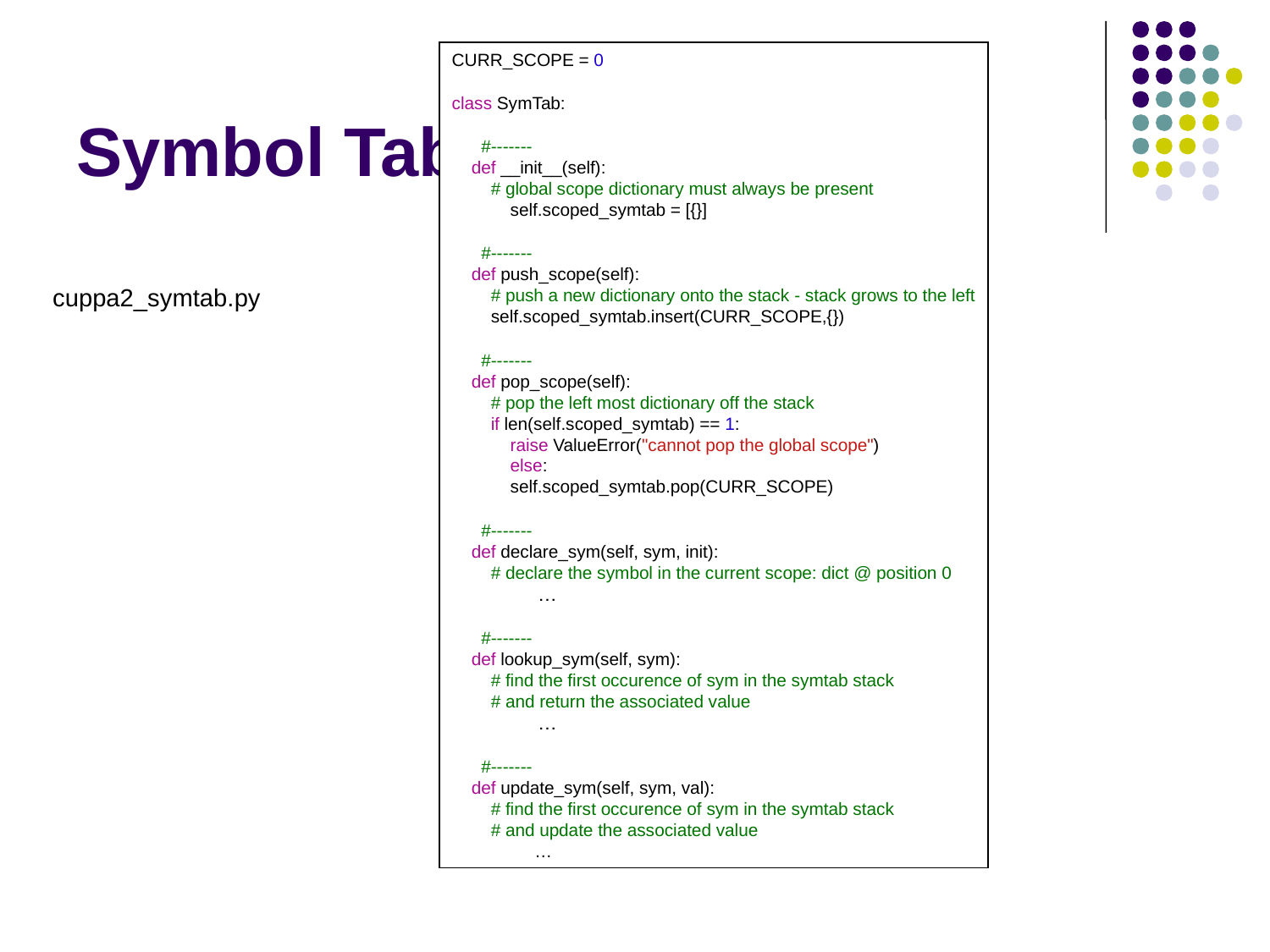

# Symbol Tables
CURR_SCOPE = 0

class SymTab:

      #-------
    def __init__(self):
        # global scope dictionary must always be present
            self.scoped_symtab = [{}]

      #-------
    def push_scope(self):
        # push a new dictionary onto the stack - stack grows to the left
        self.scoped_symtab.insert(CURR_SCOPE,{})

      #-------
    def pop_scope(self):
        # pop the left most dictionary off the stack
        if len(self.scoped_symtab) == 1:
            raise ValueError("cannot pop the global scope")
            else:
            self.scoped_symtab.pop(CURR_SCOPE)

      #-------
    def declare_sym(self, sym, init):
        # declare the symbol in the current scope: dict @ position 0
                 …

      #-------
    def lookup_sym(self, sym):
        # find the first occurence of sym in the symtab stack
        # and return the associated value
                 …

      #-------
    def update_sym(self, sym, val):
        # find the first occurence of sym in the symtab stack
        # and update the associated value
                 …
cuppa2_symtab.py